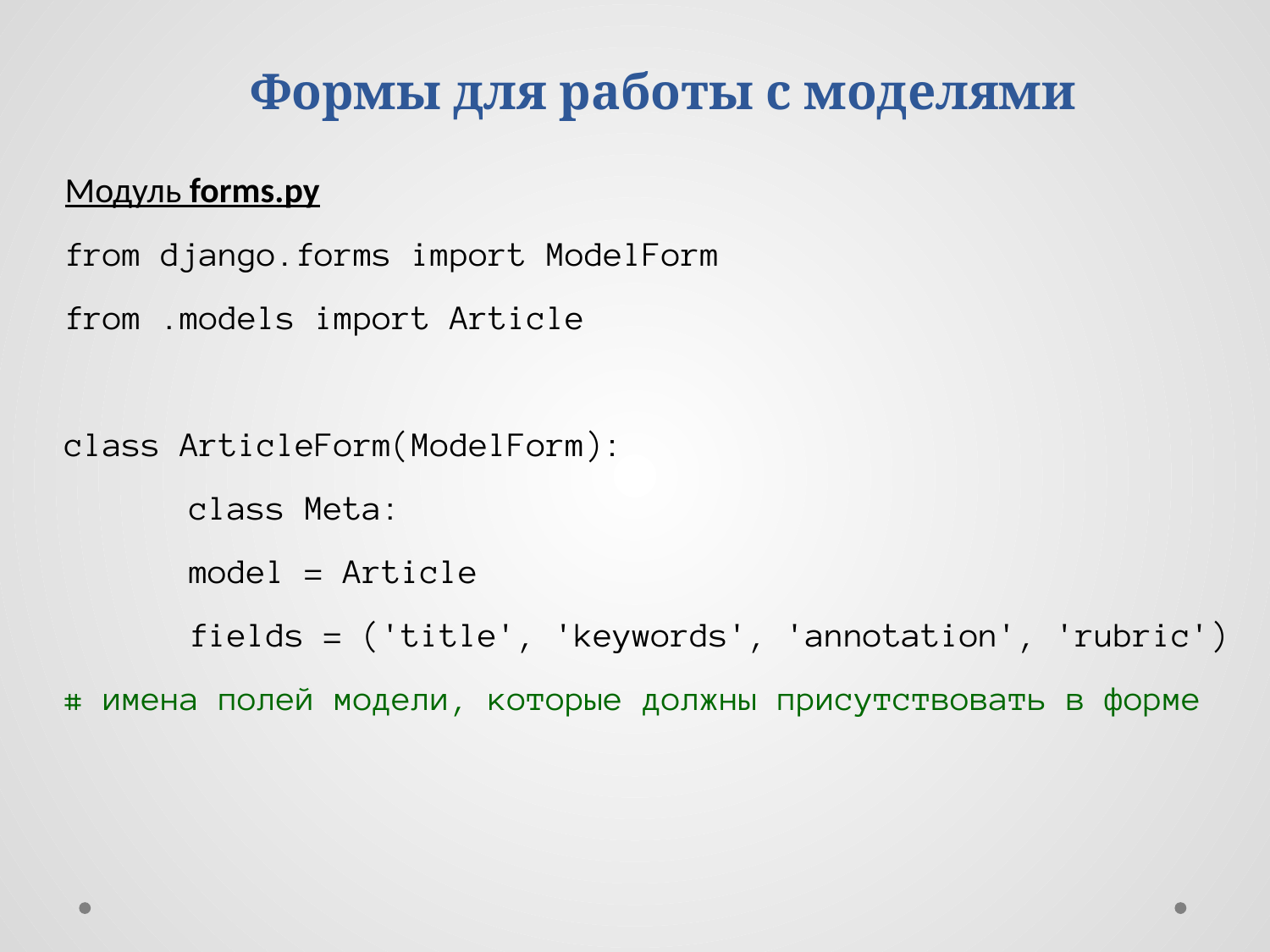

Формы для работы с моделями
Модуль forms.py
from django.forms import ModelForm
from .models import Article

class ArticleForm(ModelForm):
		class Meta:
    	model = Article
    	fields = ('title', 'keywords', 'annotation', 'rubric')
# имена полей модели, которые должны присутствовать в форме